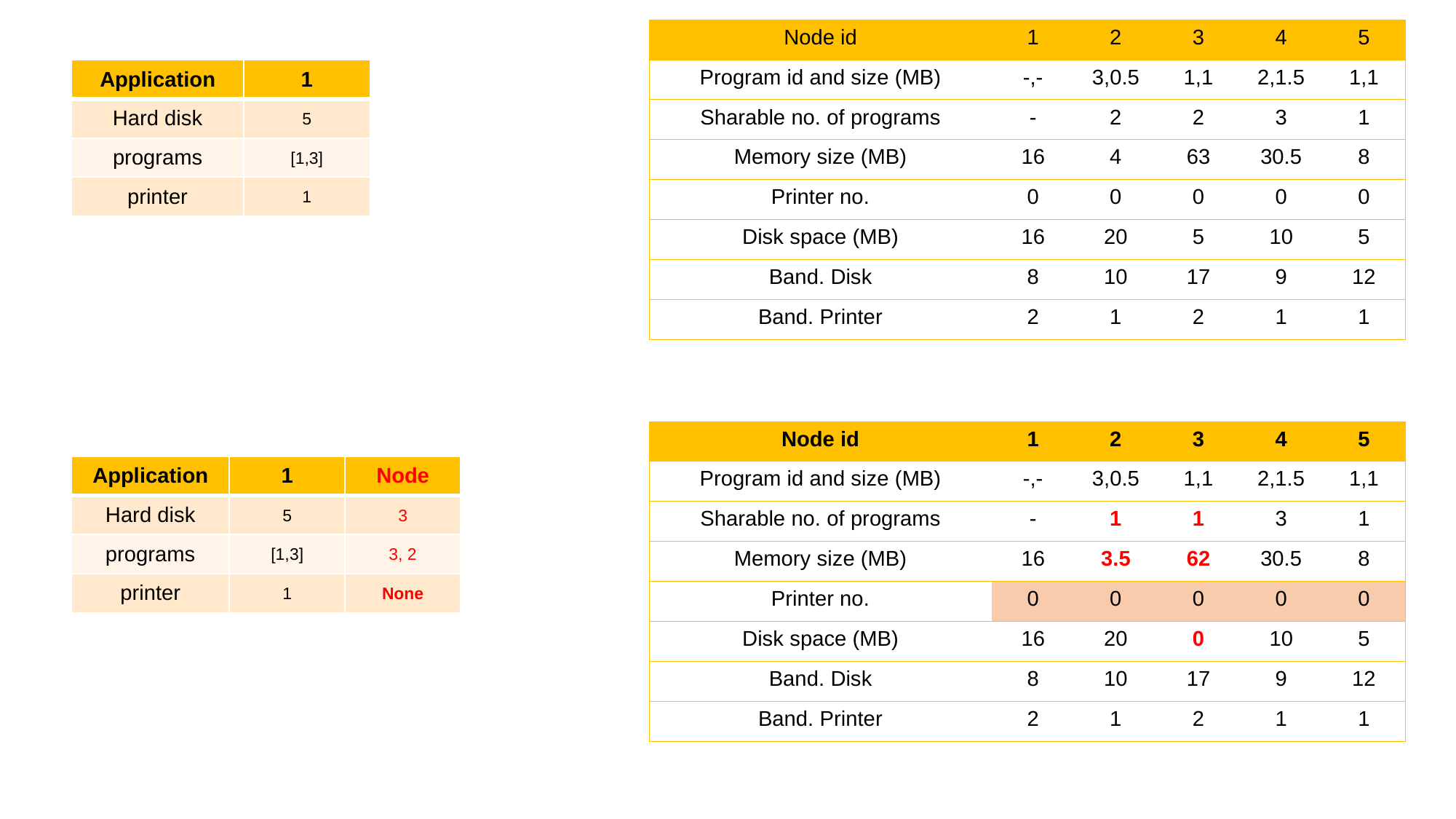

| Node id | 1 | 2 | 3 | 4 | 5 |
| --- | --- | --- | --- | --- | --- |
| Program id and size (MB) | -,- | 3,0.5 | 1,1 | 2,1.5 | 1,1 |
| Sharable no. of programs | - | 2 | 2 | 3 | 1 |
| Memory size (MB) | 16 | 4 | 63 | 30.5 | 8 |
| Printer no. | 0 | 0 | 0 | 0 | 0 |
| Disk space (MB) | 16 | 20 | 5 | 10 | 5 |
| Band. Disk | 8 | 10 | 17 | 9 | 12 |
| Band. Printer | 2 | 1 | 2 | 1 | 1 |
| Application | 1 |
| --- | --- |
| Hard disk | 5 |
| programs | [1,3] |
| printer | 1 |
| Node id | 1 | 2 | 3 | 4 | 5 |
| --- | --- | --- | --- | --- | --- |
| Program id and size (MB) | -,- | 3,0.5 | 1,1 | 2,1.5 | 1,1 |
| Sharable no. of programs | - | 1 | 1 | 3 | 1 |
| Memory size (MB) | 16 | 3.5 | 62 | 30.5 | 8 |
| Printer no. | 0 | 0 | 0 | 0 | 0 |
| Disk space (MB) | 16 | 20 | 0 | 10 | 5 |
| Band. Disk | 8 | 10 | 17 | 9 | 12 |
| Band. Printer | 2 | 1 | 2 | 1 | 1 |
| Application | 1 | Node |
| --- | --- | --- |
| Hard disk | 5 | 3 |
| programs | [1,3] | 3, 2 |
| printer | 1 | None |